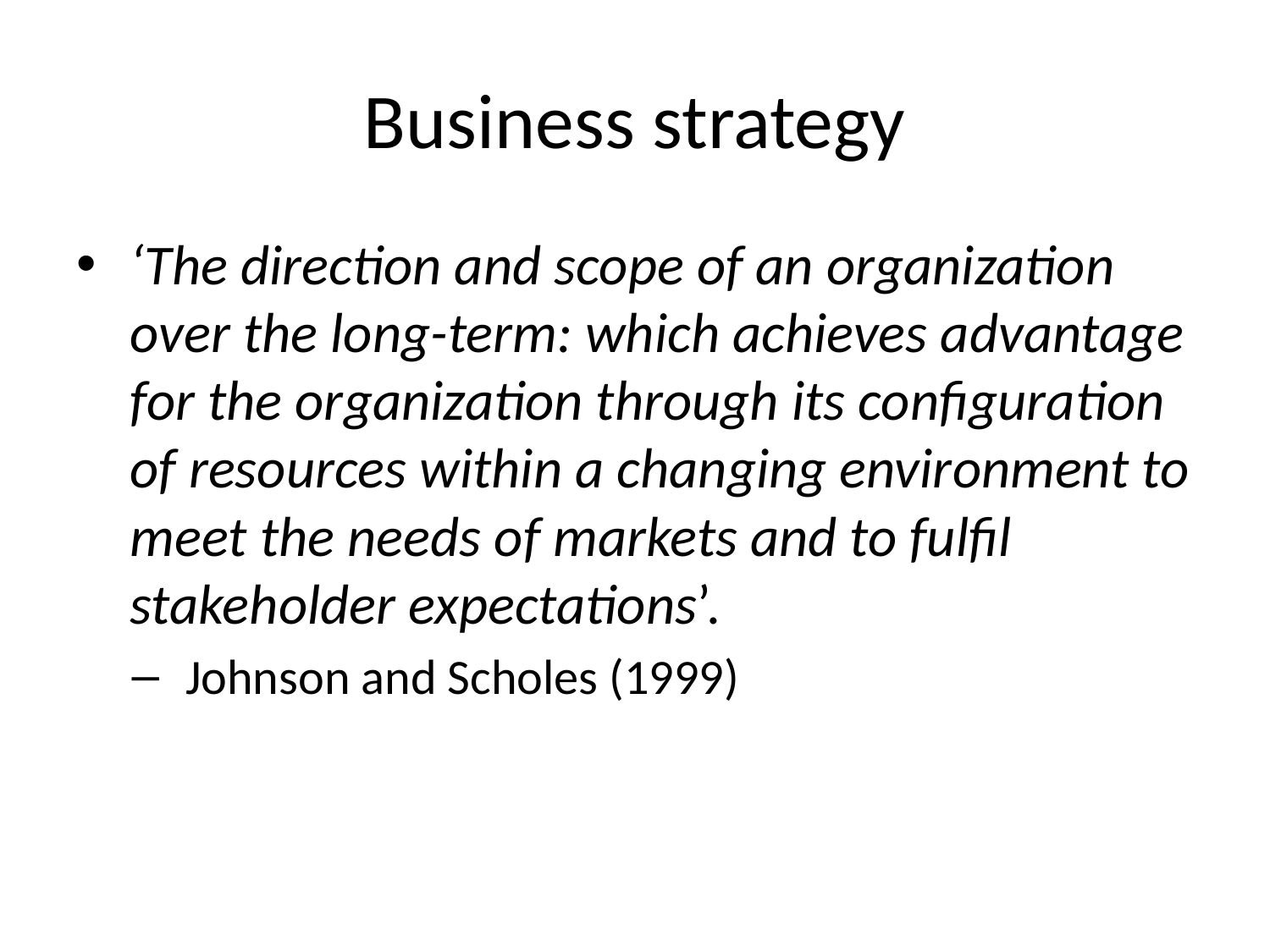

# Business strategy
‘The direction and scope of an organization over the long-term: which achieves advantage for the organization through its configuration of resources within a changing environment to meet the needs of markets and to fulfil stakeholder expectations’.
Johnson and Scholes (1999)